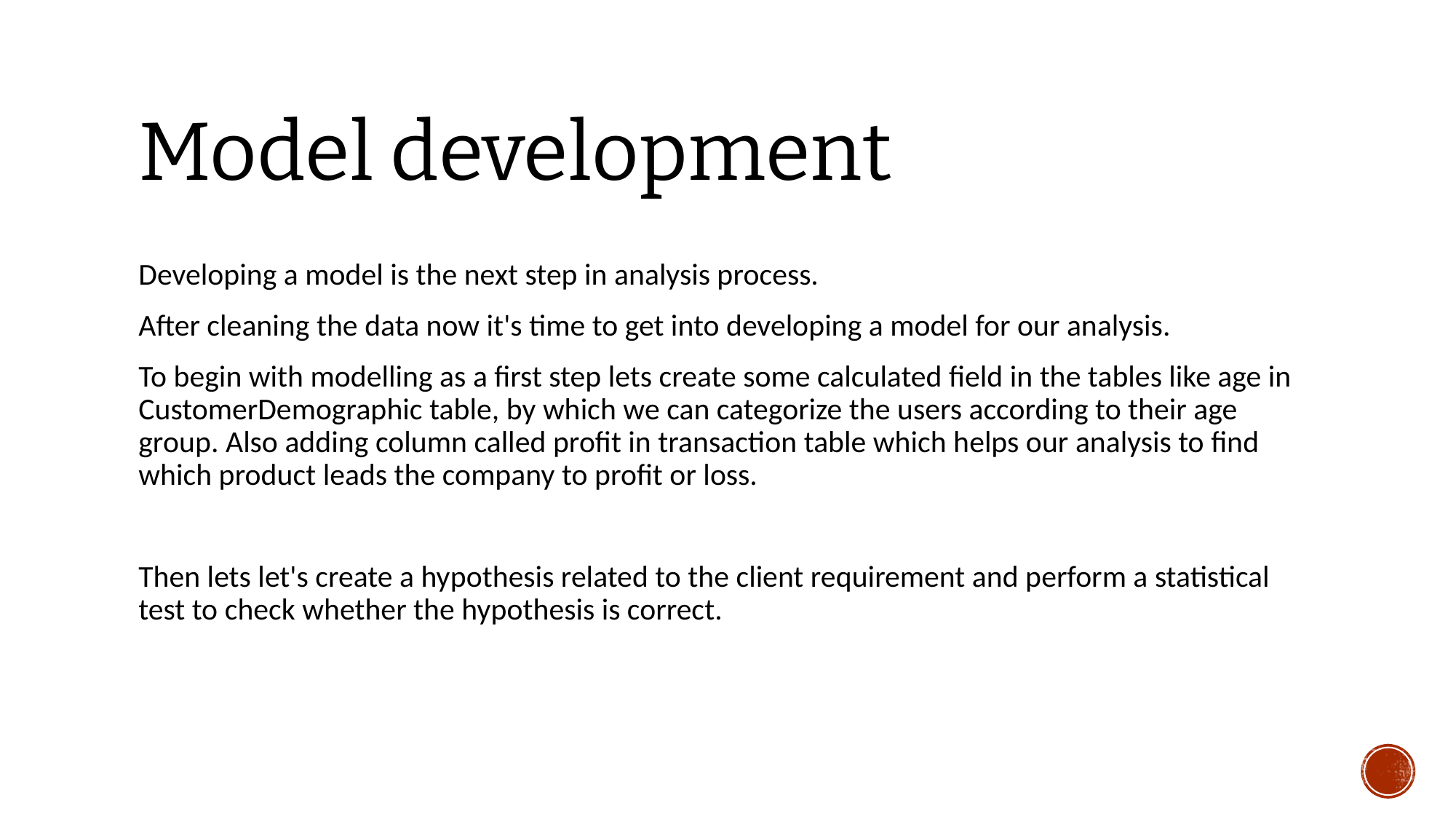

# Model development
Developing a model is the next step in analysis process.
After cleaning the data now it's time to get into developing a model for our analysis.
To begin with modelling as a first step lets create some calculated field in the tables like age in CustomerDemographic table, by which we can categorize the users according to their age group. Also adding column called profit in transaction table which helps our analysis to find which product leads the company to profit or loss.

Then lets let's create a hypothesis related to the client requirement and perform a statistical test to check whether the hypothesis is correct.